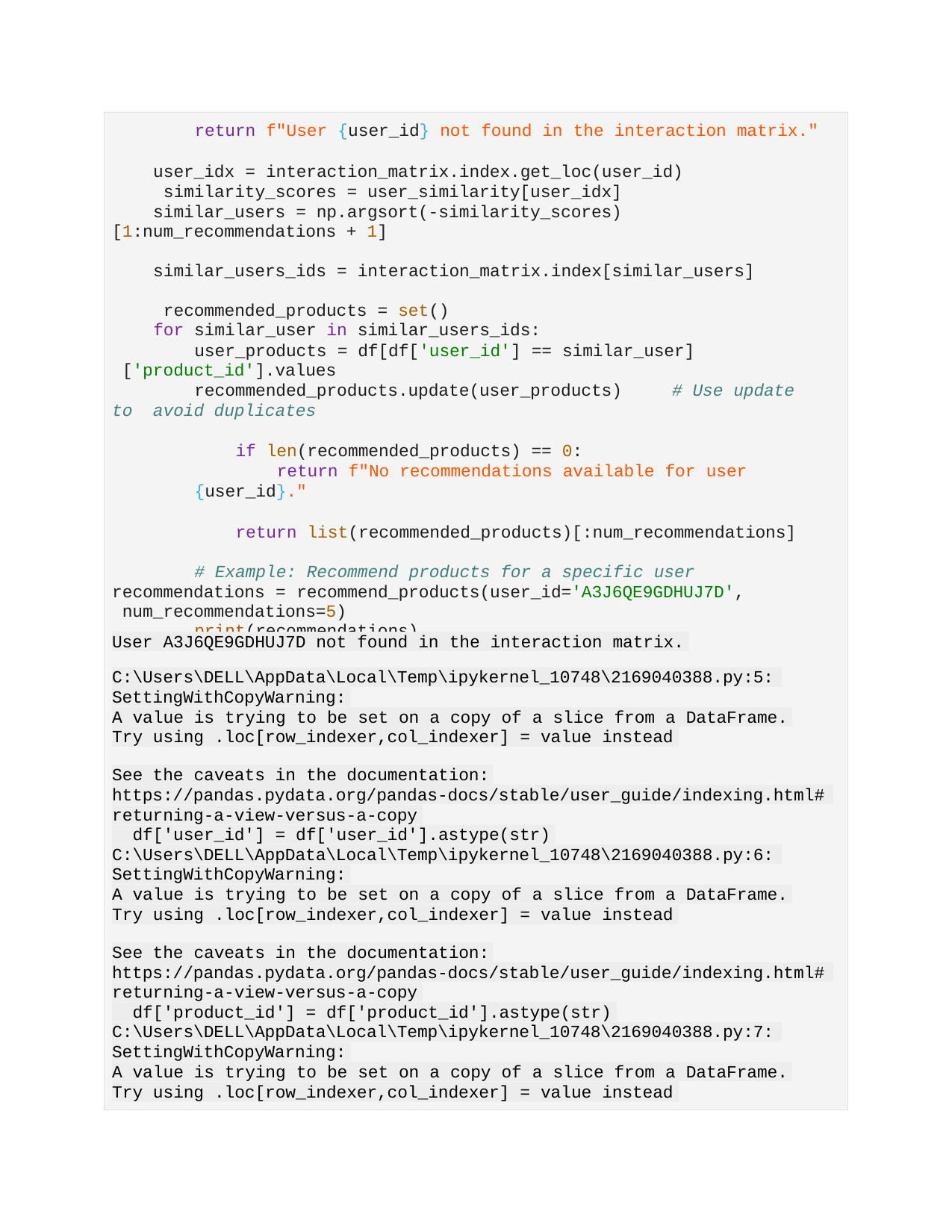

return f"User {user_id} not found in the interaction matrix."

user_idx = interaction_matrix.index.get_loc(user_id)  similarity_scores = user_similarity[user_idx]  similar_users = np.argsort(-similarity_scores)
[1:num_recommendations + 1]
similar_users_ids = interaction_matrix.index[similar_users]  recommended_products = set()
for similar_user in similar_users_ids:
user_products = df[df['user_id'] == similar_user]  ['product_id'].values
recommended_products.update(user_products)	# Use update to  avoid duplicates

if len(recommended_products) == 0:
return f"No recommendations available for user {user_id}."

return list(recommended_products)[:num_recommendations]

# Example: Recommend products for a specific user  recommendations = recommend_products(user_id='A3J6QE9GDHUJ7D',  num_recommendations=5)
print(recommendations)
User A3J6QE9GDHUJ7D not found in the interaction matrix.
C:\Users\DELL\AppData\Local\Temp\ipykernel_10748\2169040388.py:5:

SettingWithCopyWarning:
A value is trying to be set on a copy of a slice from a DataFrame.
Try using .loc[row_indexer,col_indexer] = value instead
See the caveats in the documentation:

https://pandas.pydata.org/pandas-docs/stable/user_guide/indexing.html#
returning-a-view-versus-a-copy
df['user_id'] = df['user_id'].astype(str)
C:\Users\DELL\AppData\Local\Temp\ipykernel_10748\2169040388.py:6:
SettingWithCopyWarning:
A value is trying to be set on a copy of a slice from a DataFrame.
Try using .loc[row_indexer,col_indexer] = value instead
See the caveats in the documentation:

https://pandas.pydata.org/pandas-docs/stable/user_guide/indexing.html#
returning-a-view-versus-a-copy
df['product_id'] = df['product_id'].astype(str)
C:\Users\DELL\AppData\Local\Temp\ipykernel_10748\2169040388.py:7:
SettingWithCopyWarning:
A value is trying to be set on a copy of a slice from a DataFrame.
Try using .loc[row_indexer,col_indexer] = value instead